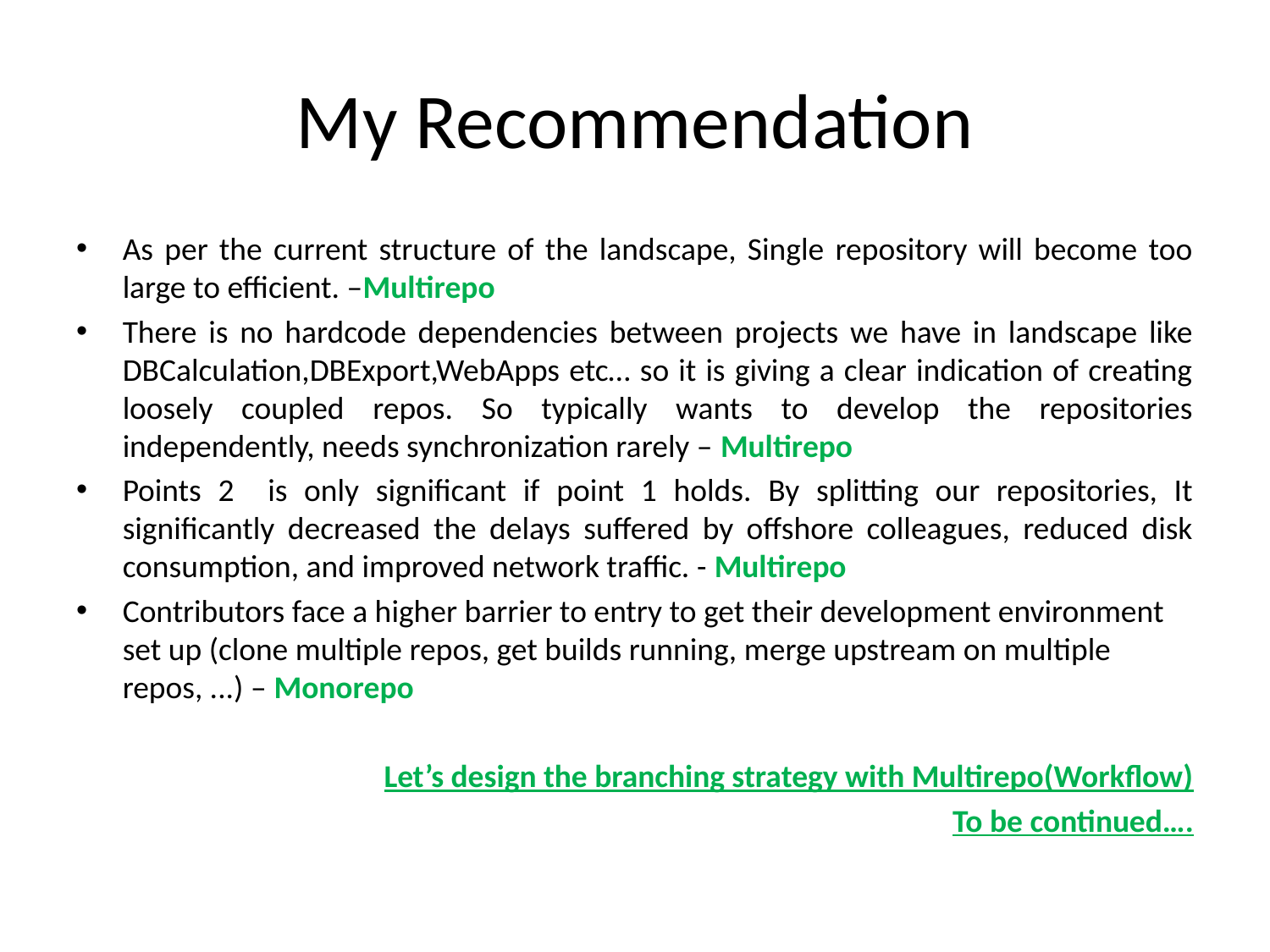

# My Recommendation
As per the current structure of the landscape, Single repository will become too large to efficient. –Multirepo
There is no hardcode dependencies between projects we have in landscape like DBCalculation,DBExport,WebApps etc… so it is giving a clear indication of creating loosely coupled repos. So typically wants to develop the repositories independently, needs synchronization rarely – Multirepo
Points 2  is only significant if point 1 holds. By splitting our repositories, It significantly decreased the delays suffered by offshore colleagues, reduced disk consumption, and improved network traffic. - Multirepo
Contributors face a higher barrier to entry to get their development environment set up (clone multiple repos, get builds running, merge upstream on multiple repos, ...) – Monorepo

Let’s design the branching strategy with Multirepo(Workflow)
To be continued….